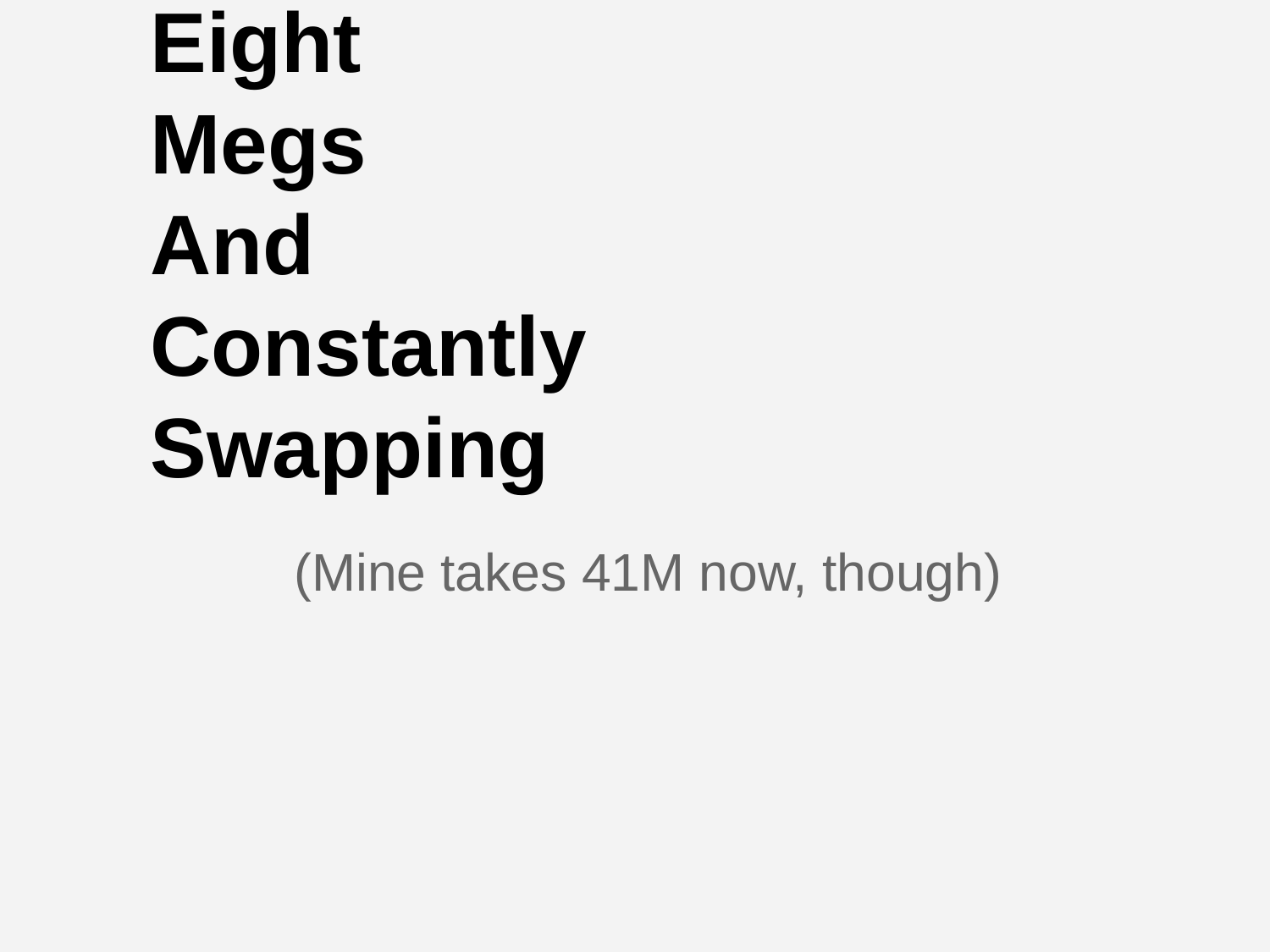

# Eight
Megs
And
Constantly
Swapping
(Mine takes 41M now, though)